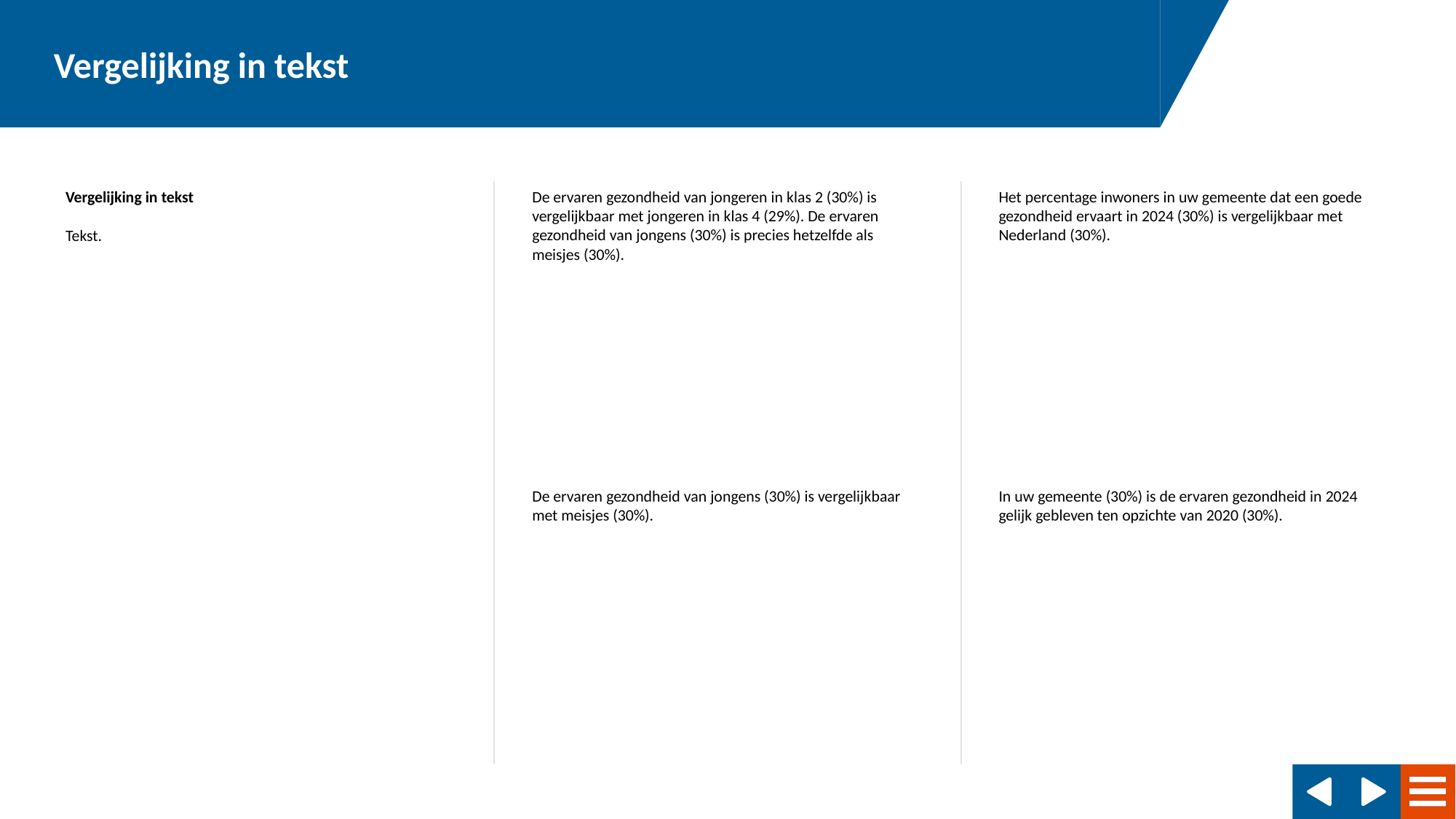

De ervaren gezondheid van jongeren in klas 2 (30%) is vergelijkbaar met jongeren in klas 4 (29%). De ervaren gezondheid van jongens (30%) is precies hetzelfde als meisjes (30%).
Het percentage inwoners in uw gemeente dat een goede gezondheid ervaart in 2024 (30%) is vergelijkbaar met Nederland (30%).
De ervaren gezondheid van jongens (30%) is vergelijkbaar met meisjes (30%).
In uw gemeente (30%) is de ervaren gezondheid in 2024 gelijk gebleven ten opzichte van 2020 (30%).